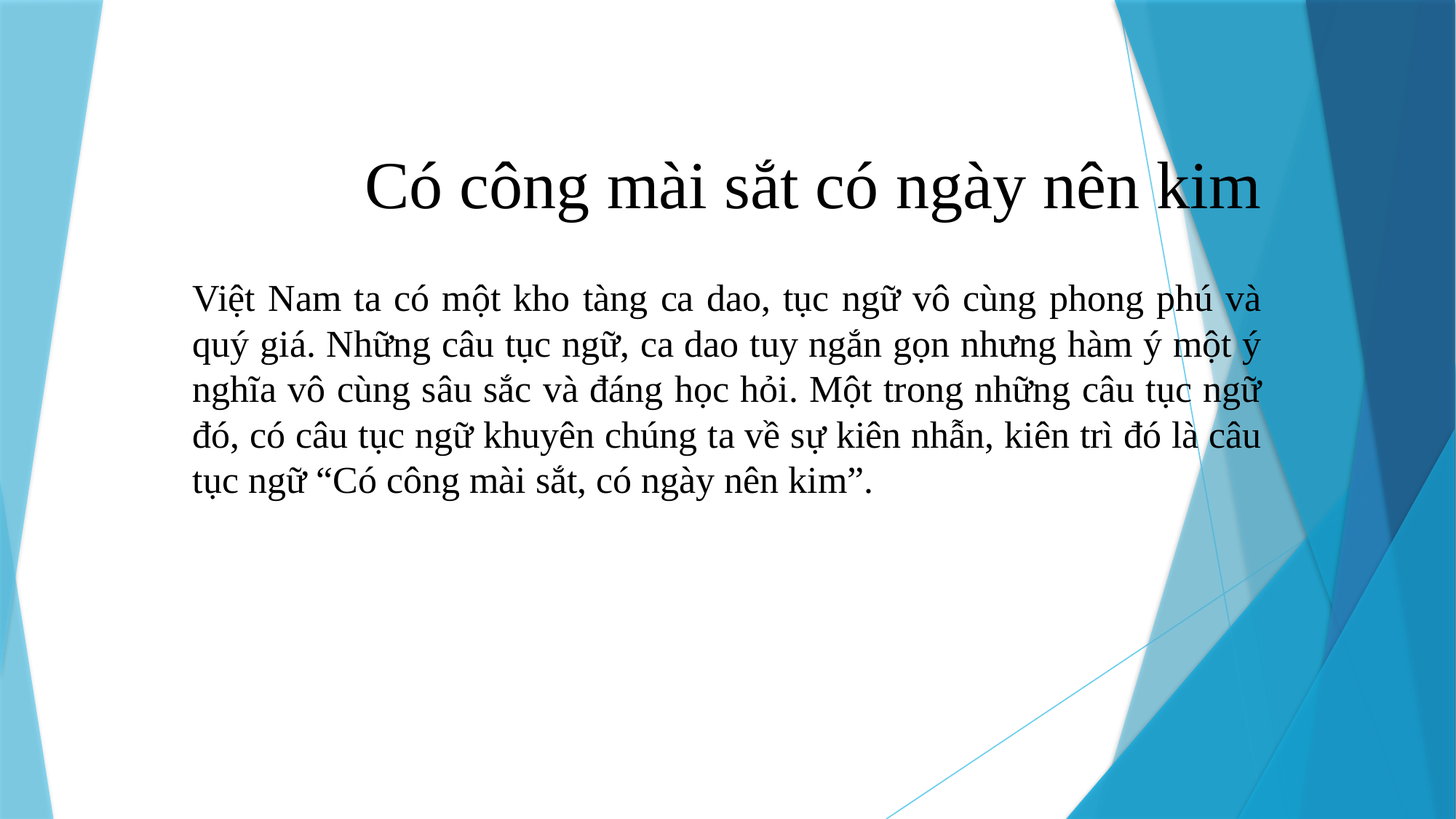

# Có công mài sắt có ngày nên kim
Việt Nam ta có một kho tàng ca dao, tục ngữ vô cùng phong phú và quý giá. Những câu tục ngữ, ca dao tuy ngắn gọn nhưng hàm ý một ý nghĩa vô cùng sâu sắc và đáng học hỏi. Một trong những câu tục ngữ đó, có câu tục ngữ khuyên chúng ta về sự kiên nhẫn, kiên trì đó là câu tục ngữ “Có công mài sắt, có ngày nên kim”.